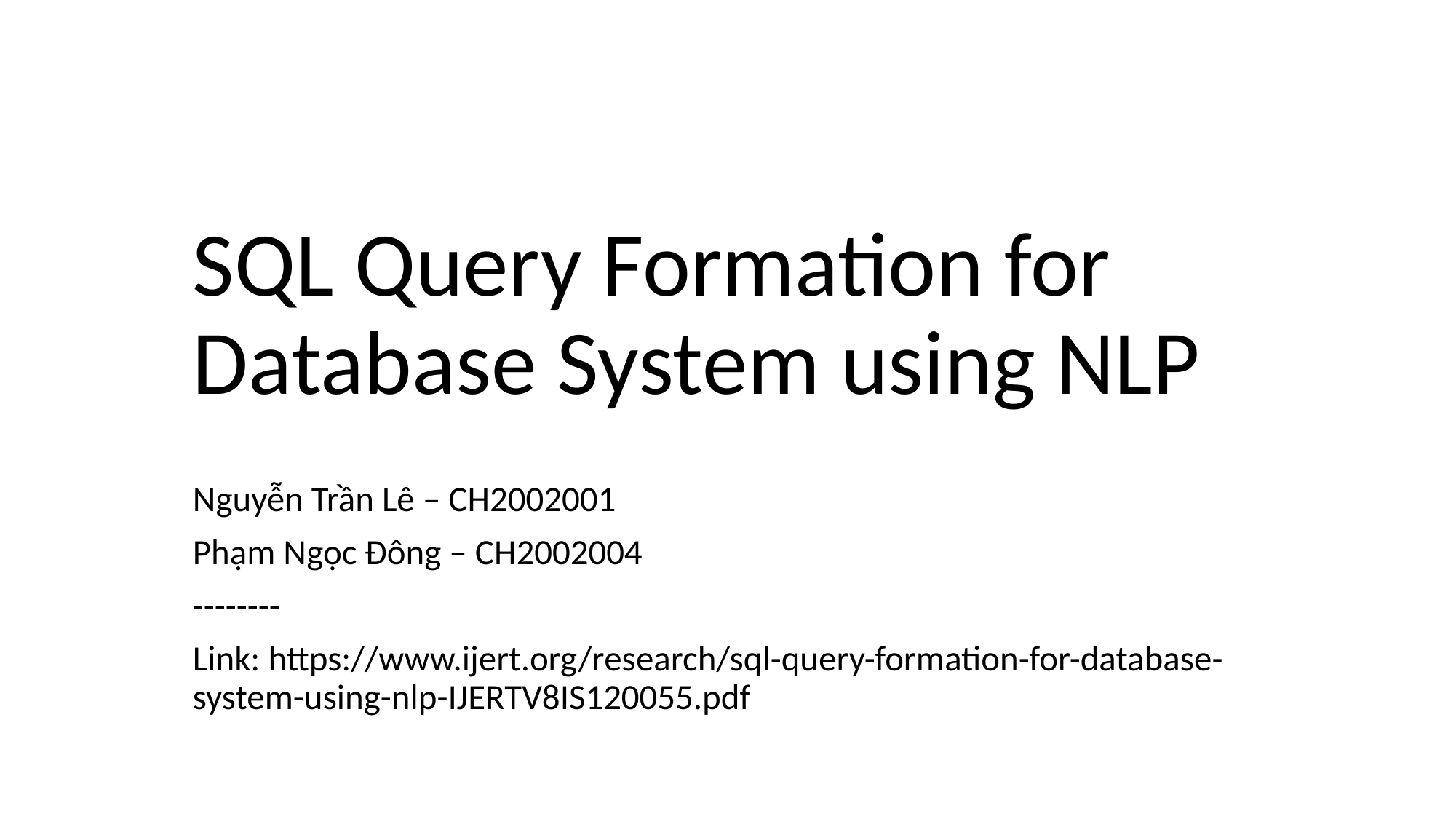

# SQL Query Formation for Database System using NLP
Nguyễn Trần Lê – CH2002001
Phạm Ngọc Đông – CH2002004
--------
Link: https://www.ijert.org/research/sql-query-formation-for-database-system-using-nlp-IJERTV8IS120055.pdf